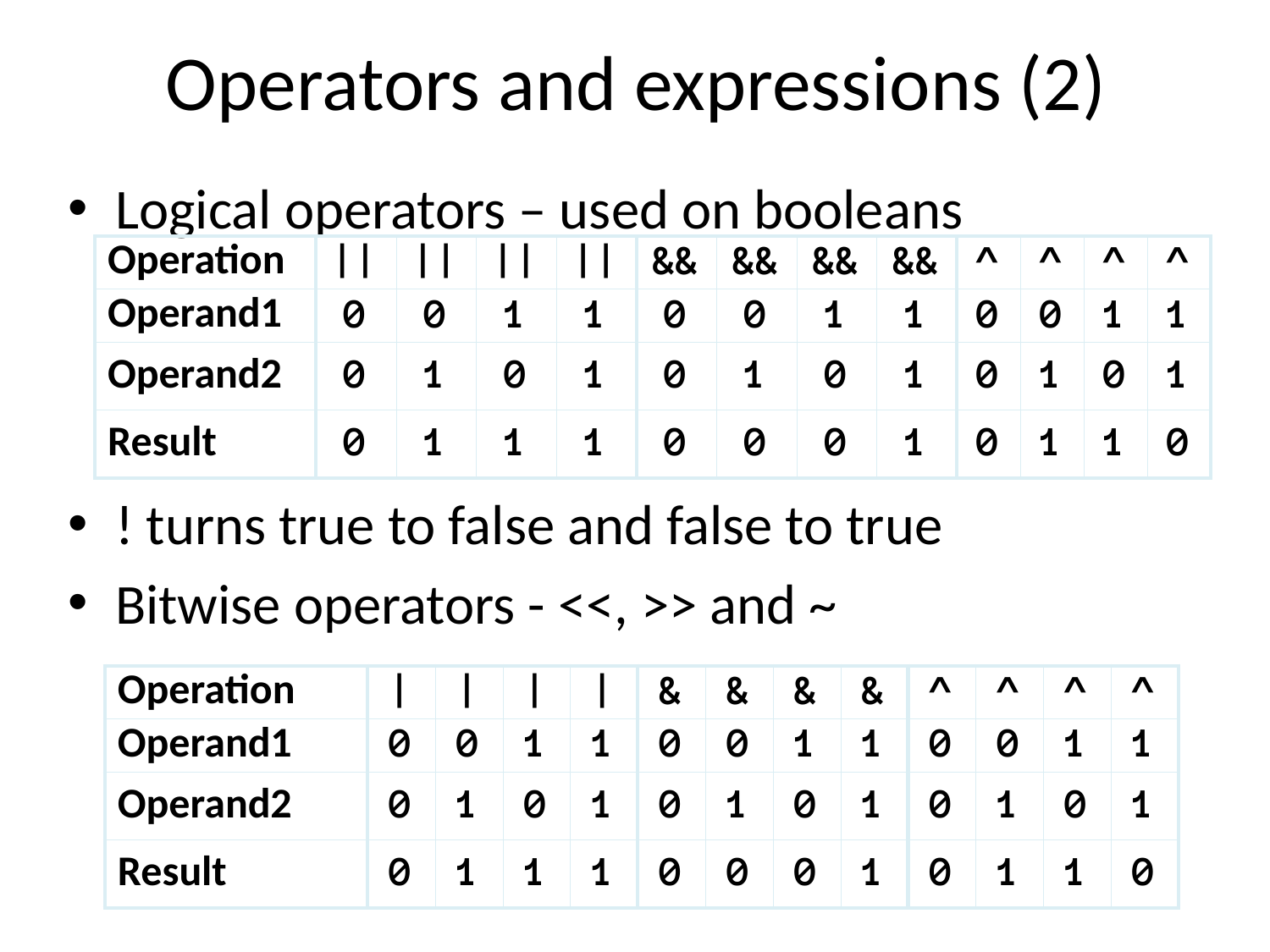

# Operators and expressions (2)
Logical operators – used on booleans

! turns true to false and false to true
Bitwise operators - <<, >> and ~

| Operation | || | || | || | || | && | && | && | && | ^ | ^ | ^ | ^ |
| --- | --- | --- | --- | --- | --- | --- | --- | --- | --- | --- | --- | --- |
| Operand1 | 0 | 0 | 1 | 1 | 0 | 0 | 1 | 1 | 0 | 0 | 1 | 1 |
| Operand2 | 0 | 1 | 0 | 1 | 0 | 1 | 0 | 1 | 0 | 1 | 0 | 1 |
| Result | 0 | 1 | 1 | 1 | 0 | 0 | 0 | 1 | 0 | 1 | 1 | 0 |
| Operation | | | | | | | | | & | & | & | & | ^ | ^ | ^ | ^ |
| --- | --- | --- | --- | --- | --- | --- | --- | --- | --- | --- | --- | --- |
| Operand1 | 0 | 0 | 1 | 1 | 0 | 0 | 1 | 1 | 0 | 0 | 1 | 1 |
| Operand2 | 0 | 1 | 0 | 1 | 0 | 1 | 0 | 1 | 0 | 1 | 0 | 1 |
| Result | 0 | 1 | 1 | 1 | 0 | 0 | 0 | 1 | 0 | 1 | 1 | 0 |